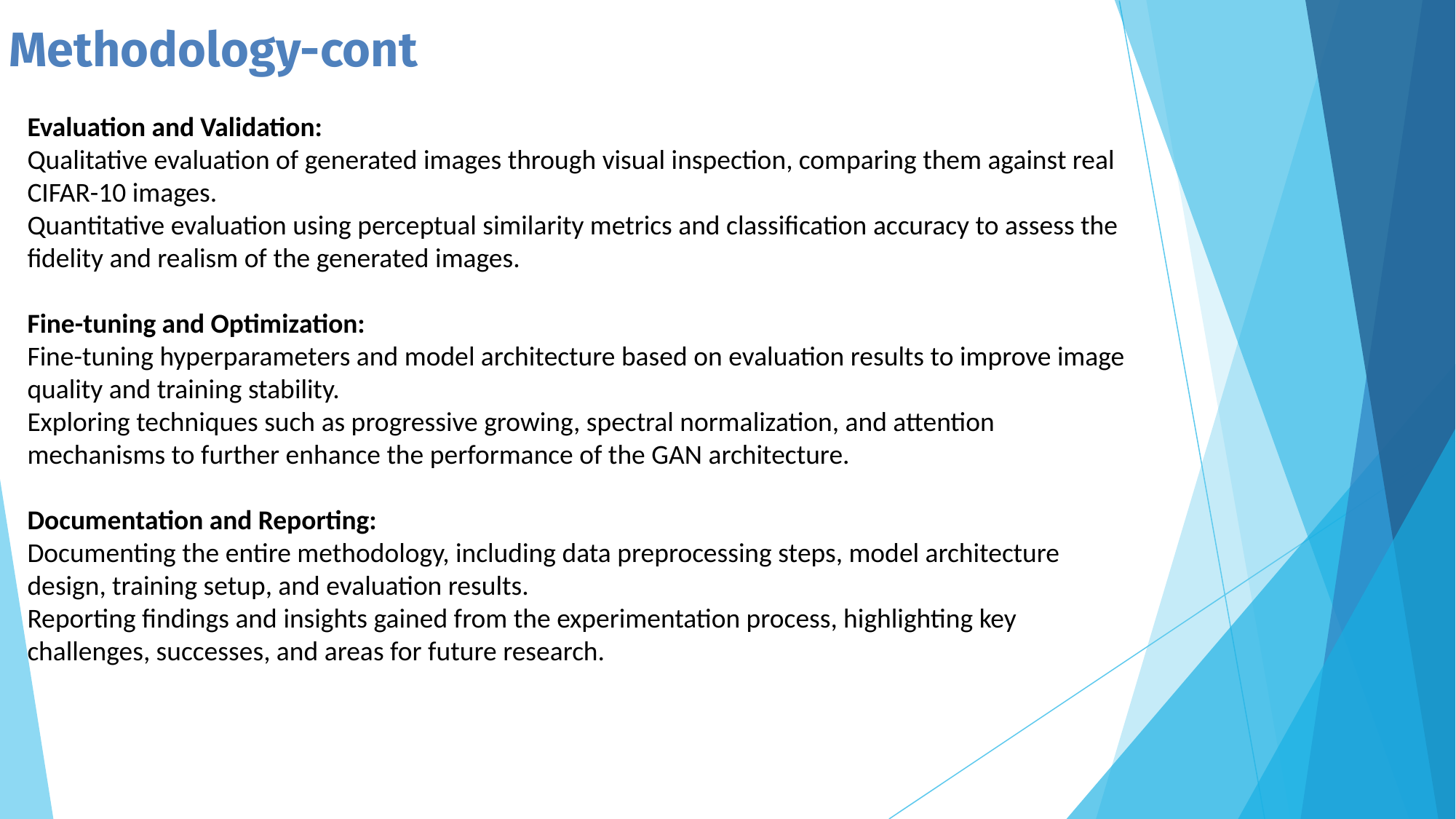

# Methodology-cont
Evaluation and Validation:
Qualitative evaluation of generated images through visual inspection, comparing them against real CIFAR-10 images.
Quantitative evaluation using perceptual similarity metrics and classification accuracy to assess the fidelity and realism of the generated images.

Fine-tuning and Optimization:
Fine-tuning hyperparameters and model architecture based on evaluation results to improve image quality and training stability.
Exploring techniques such as progressive growing, spectral normalization, and attention mechanisms to further enhance the performance of the GAN architecture.

Documentation and Reporting:
Documenting the entire methodology, including data preprocessing steps, model architecture design, training setup, and evaluation results.
Reporting findings and insights gained from the experimentation process, highlighting key challenges, successes, and areas for future research.